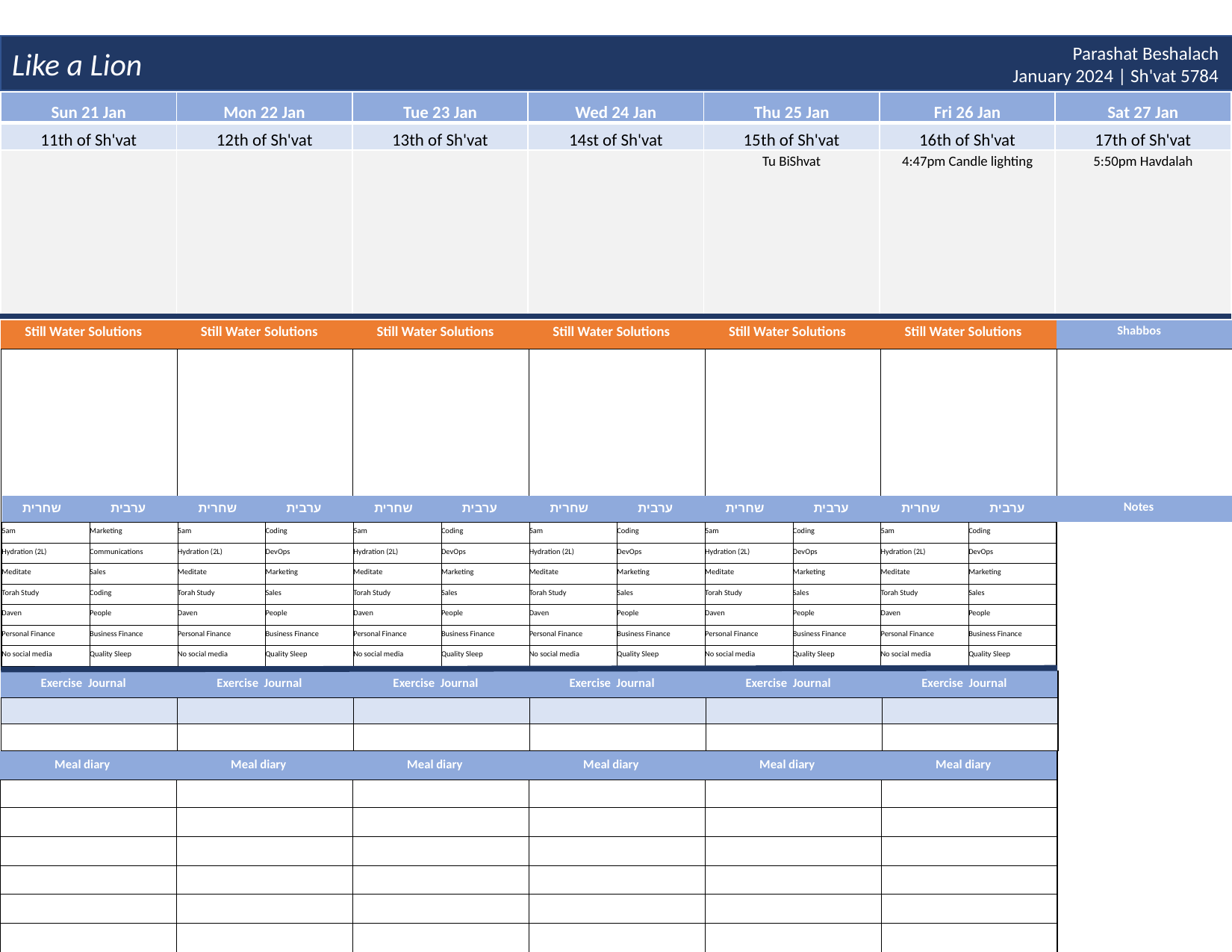

Like a Lion
Parashat Beshalach
January 2024 | Sh'vat 5784

| Sun 21 Jan | Mon 22 Jan | Tue 23 Jan | Wed 24 Jan | Thu 25 Jan | Fri 26 Jan | Sat 27 Jan |
| --- | --- | --- | --- | --- | --- | --- |
| 11th of Sh'vat | 12th of Sh'vat | 13th of Sh'vat | 14st of Sh'vat | 15th of Sh'vat | 16th of Sh'vat | 17th of Sh'vat |
|  |  |  |  | Tu BiShvat | 4:47pm Candle lighting | 5:50pm Havdalah |
| Still Water Solutions | Still Water Solutions | Still Water Solutions | Still Water Solutions | Still Water Solutions | Still Water Solutions | Shabbos |
| --- | --- | --- | --- | --- | --- | --- |
|  |  |  |  |  |  |  |
| שחרית | ערבית | שחרית | ערבית | שחרית | ערבית | שחרית | ערבית | שחרית | ערבית | שחרית | ערבית | Notes |  |
| --- | --- | --- | --- | --- | --- | --- | --- | --- | --- | --- | --- | --- | --- |
| 5am | Marketing | 5am | Coding | 5am | Coding | 5am | Coding | 5am | Coding | 5am | Coding |  |  |
| Hydration (2L) | Communications | Hydration (2L) | DevOps | Hydration (2L) | DevOps | Hydration (2L) | DevOps | Hydration (2L) | DevOps | Hydration (2L) | DevOps |  |  |
| Meditate | Sales | Meditate | Marketing | Meditate | Marketing | Meditate | Marketing | Meditate | Marketing | Meditate | Marketing |  |  |
| Torah Study | Coding | Torah Study | Sales | Torah Study | Sales | Torah Study | Sales | Torah Study | Sales | Torah Study | Sales |  |  |
| Daven | People | Daven | People | Daven | People | Daven | People | Daven | People | Daven | People |  |  |
| Personal Finance | Business Finance | Personal Finance | Business Finance | Personal Finance | Business Finance | Personal Finance | Business Finance | Personal Finance | Business Finance | Personal Finance | Business Finance |  |  |
| No social media | Quality Sleep | No social media | Quality Sleep | No social media | Quality Sleep | No social media | Quality Sleep | No social media | Quality Sleep | No social media | Quality Sleep |  |  |
| Exercise Journal | Exercise Journal | Exercise Journal | Exercise Journal | Exercise Journal | Exercise Journal |
| --- | --- | --- | --- | --- | --- |
|  |  |  |  |  |  |
|  |  |  |  |  |  |
| Meal diary | Meal diary | Meal diary | Meal diary | Meal diary | Meal diary |
| --- | --- | --- | --- | --- | --- |
|  |  |  |  |  |  |
|  |  |  |  |  |  |
|  |  |  |  |  |  |
|  |  |  |  |  |  |
|  |  |  |  |  |  |
|  |  |  |  |  |  |